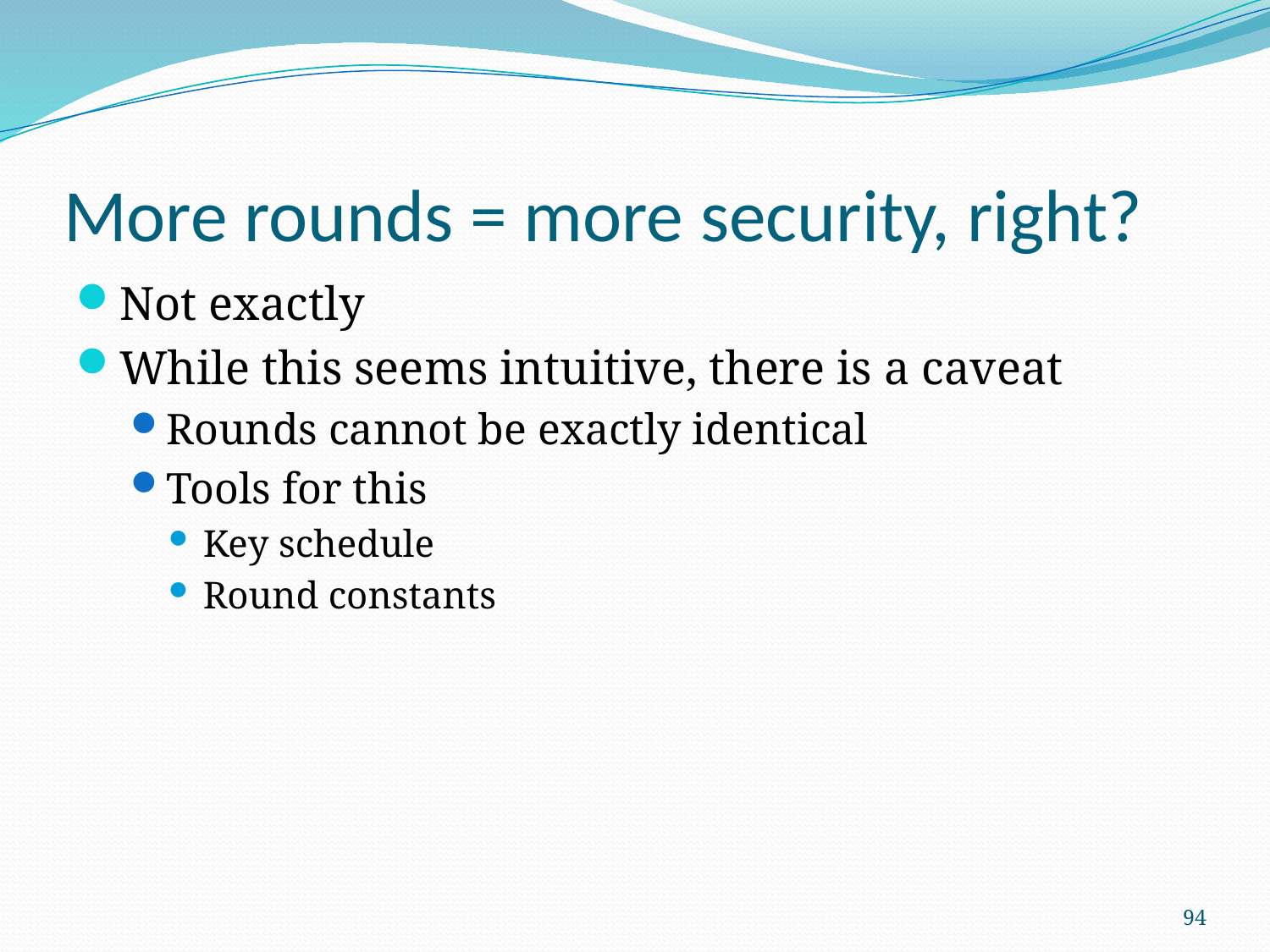

# More rounds = more security, right?
Not exactly
While this seems intuitive, there is a caveat
Rounds cannot be exactly identical
Tools for this
Key schedule
Round constants
94